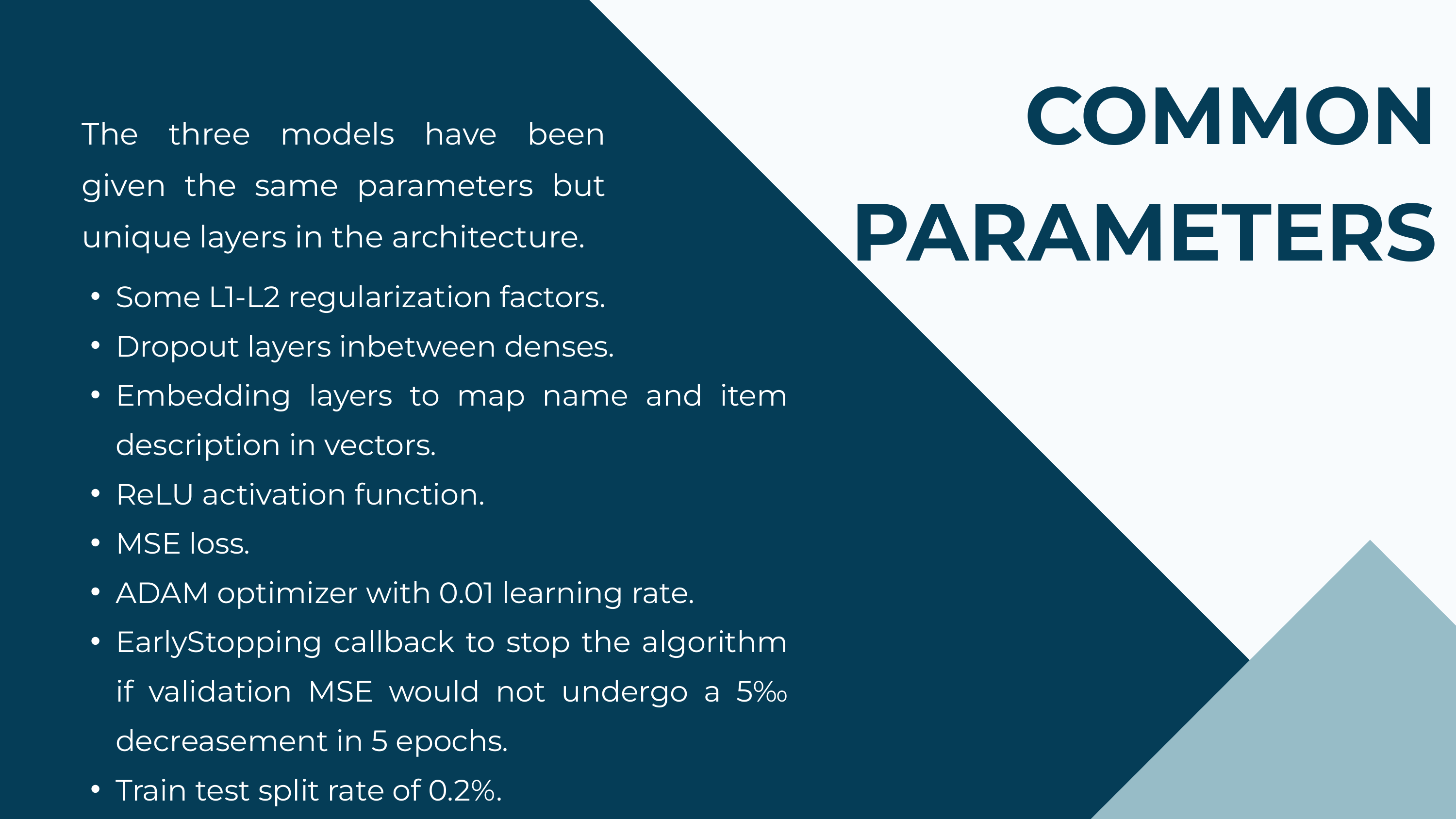

COMMON
PARAMETERS
The three models have been given the same parameters but unique layers in the architecture.
Some L1-L2 regularization factors.
Dropout layers inbetween denses.
Embedding layers to map name and item description in vectors.
ReLU activation function.
MSE loss.
ADAM optimizer with 0.01 learning rate.
EarlyStopping callback to stop the algorithm if validation MSE would not undergo a 5‰ decreasement in 5 epochs.
Train test split rate of 0.2%.